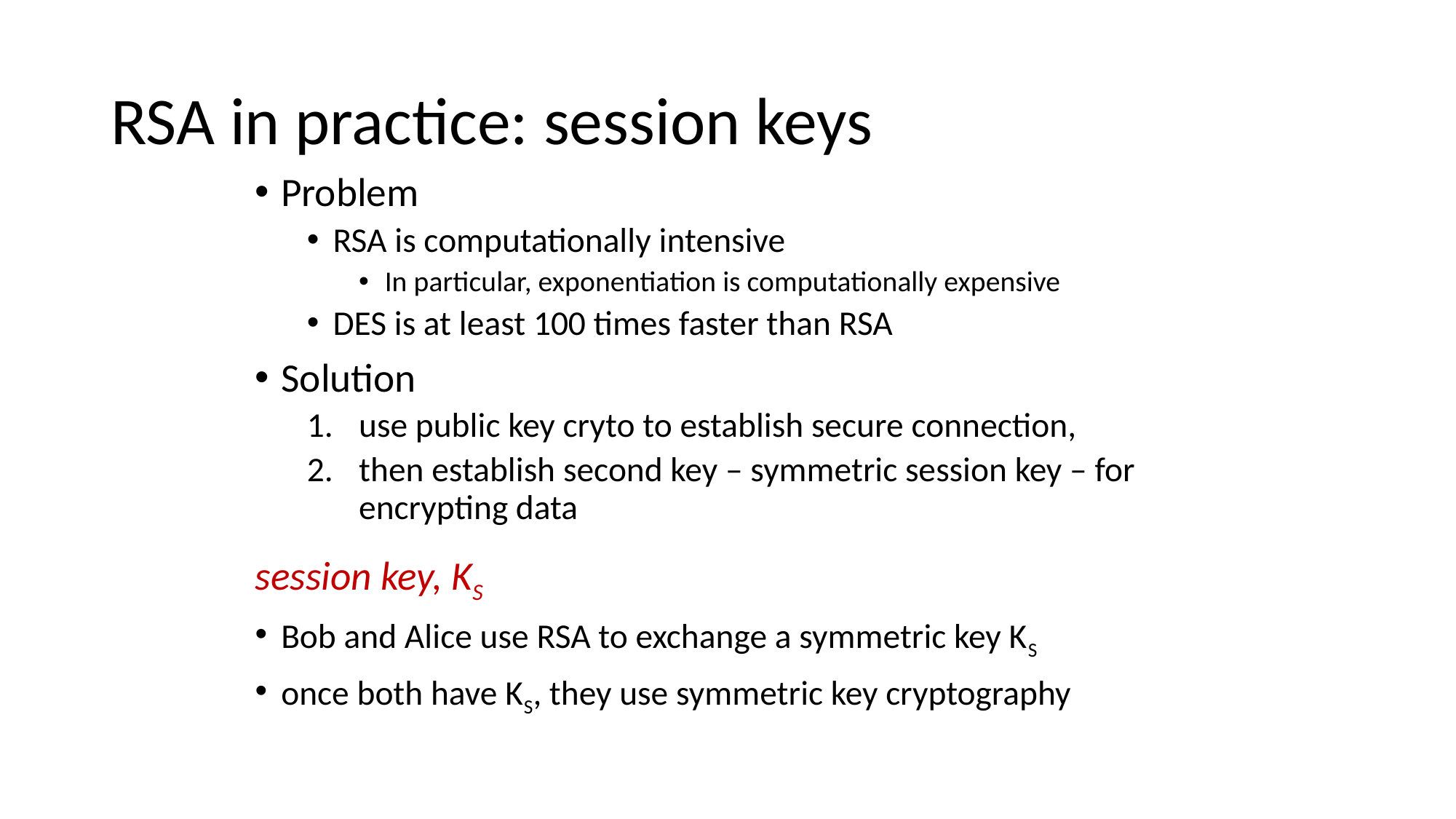

# RSA in practice: session keys
Problem
RSA is computationally intensive
In particular, exponentiation is computationally expensive
DES is at least 100 times faster than RSA
Solution
use public key cryto to establish secure connection,
then establish second key – symmetric session key – for encrypting data
session key, KS
Bob and Alice use RSA to exchange a symmetric key KS
once both have KS, they use symmetric key cryptography